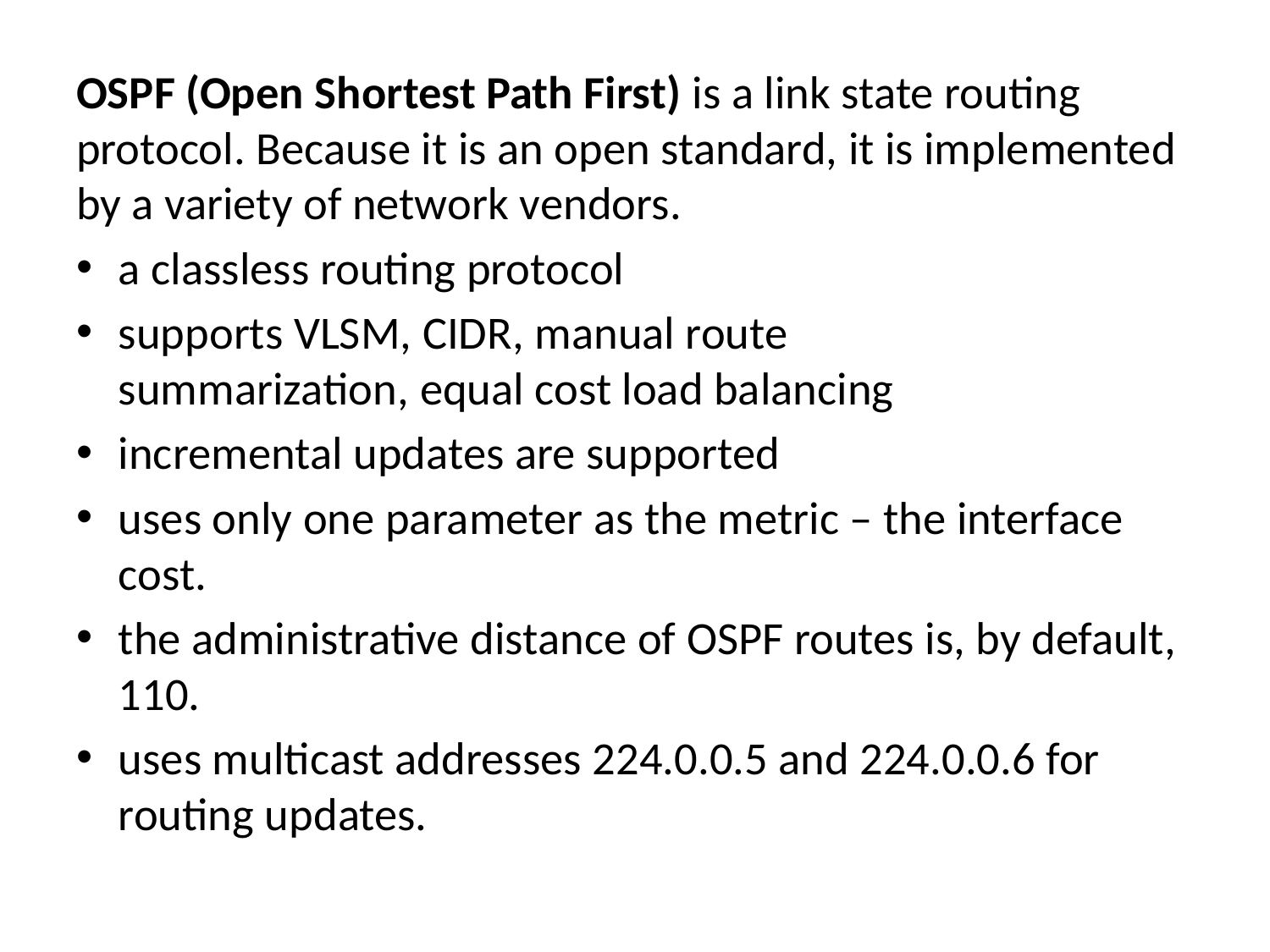

OSPF (Open Shortest Path First) is a link state routing protocol. Because it is an open standard, it is implemented by a variety of network vendors.
a classless routing protocol
supports VLSM, CIDR, manual route summarization, equal cost load balancing
incremental updates are supported
uses only one parameter as the metric – the interface cost.
the administrative distance of OSPF routes is, by default, 110.
uses multicast addresses 224.0.0.5 and 224.0.0.6 for routing updates.